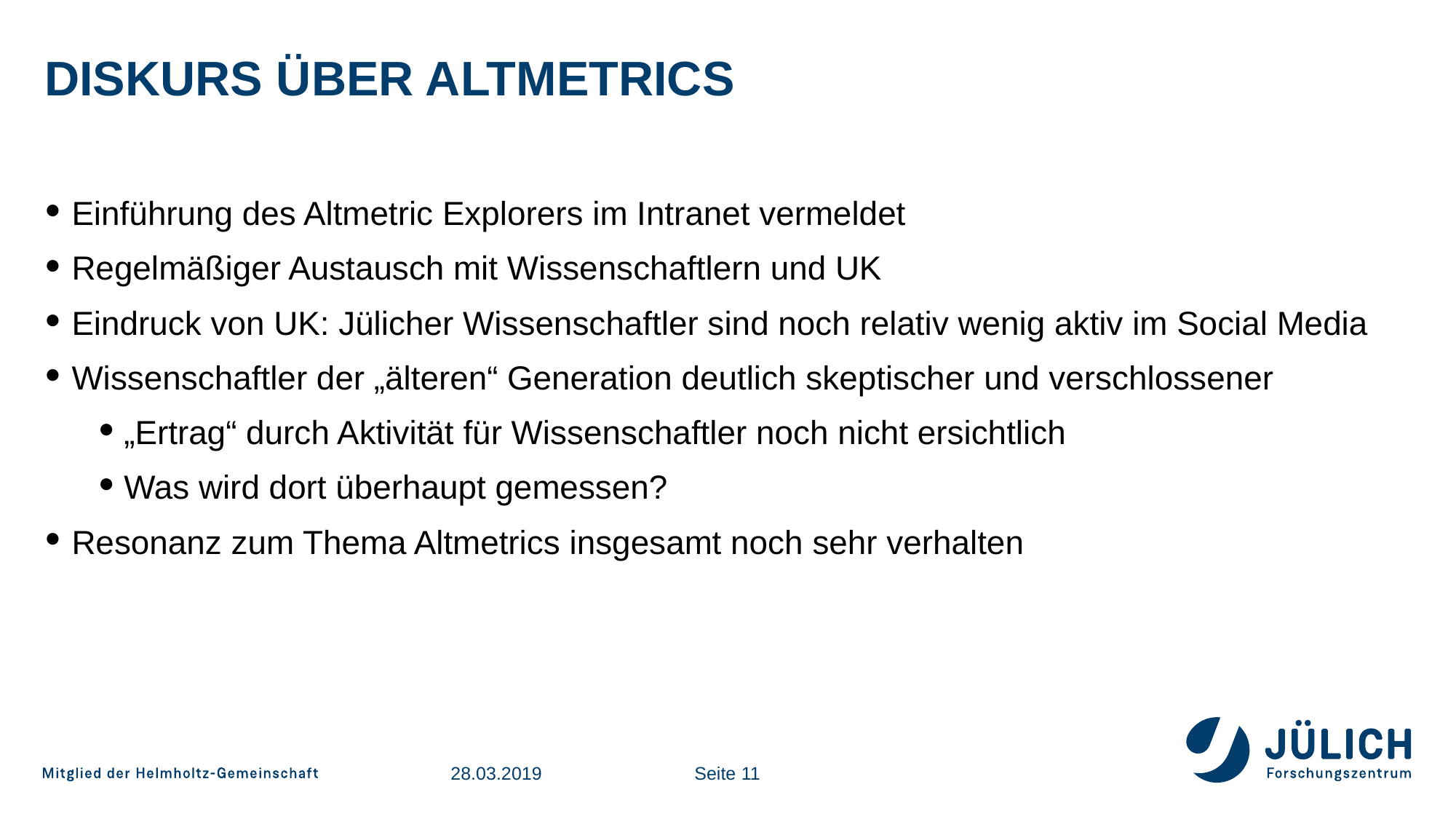

# Diskurs über Altmetrics
Einführung des Altmetric Explorers im Intranet vermeldet
Regelmäßiger Austausch mit Wissenschaftlern und UK
Eindruck von UK: Jülicher Wissenschaftler sind noch relativ wenig aktiv im Social Media
Wissenschaftler der „älteren“ Generation deutlich skeptischer und verschlossener
„Ertrag“ durch Aktivität für Wissenschaftler noch nicht ersichtlich
Was wird dort überhaupt gemessen?
Resonanz zum Thema Altmetrics insgesamt noch sehr verhalten

28.03.2019
Seite 11